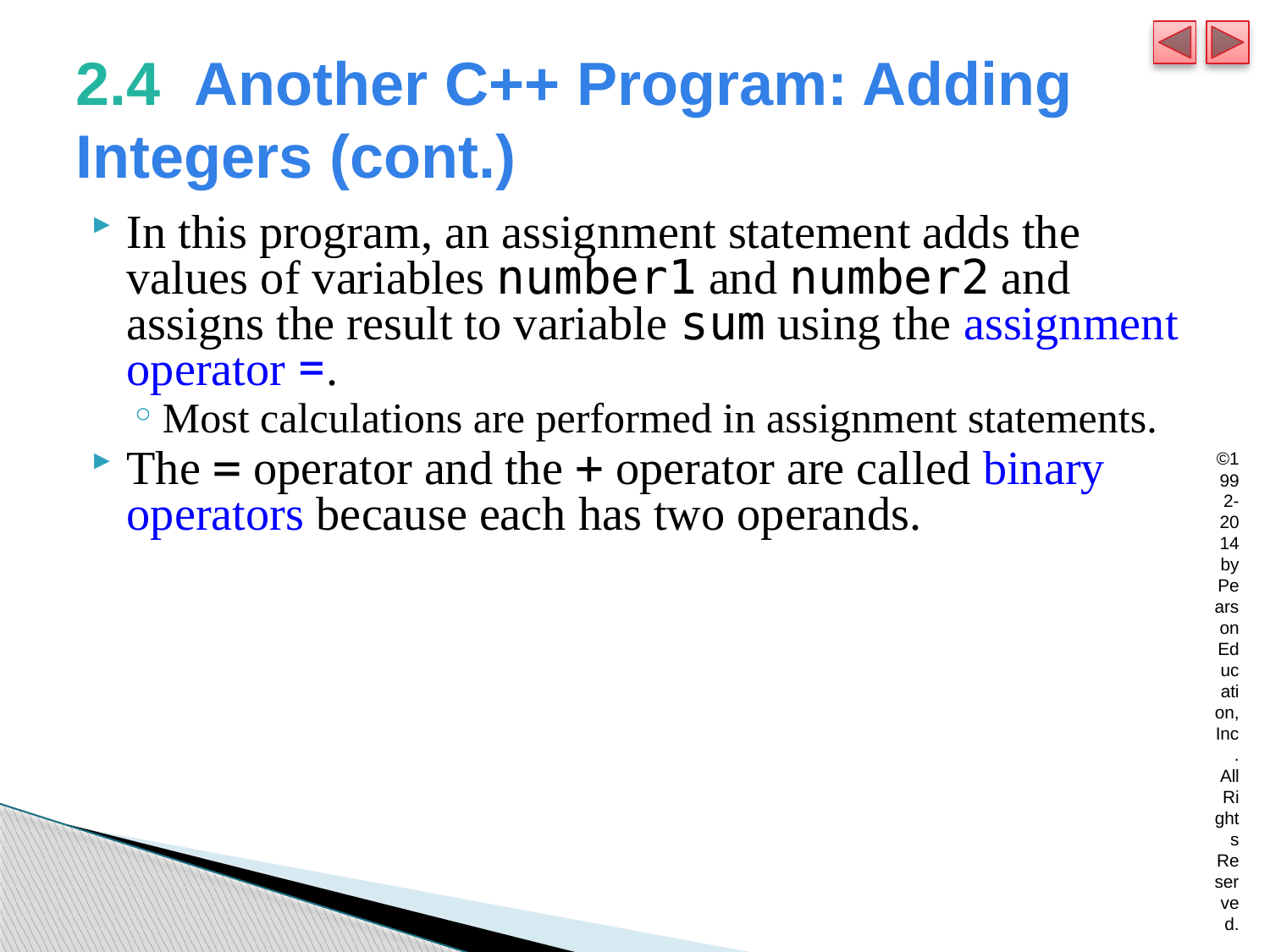

# 2.4  Another C++ Program: Adding Integers (cont.)
In this program, an assignment statement adds the values of variables number1 and number2 and assigns the result to variable sum using the assignment operator =.
Most calculations are performed in assignment statements.
The = operator and the + operator are called binary operators because each has two operands.
©1992-2014 by Pearson Education, Inc. All Rights Reserved.